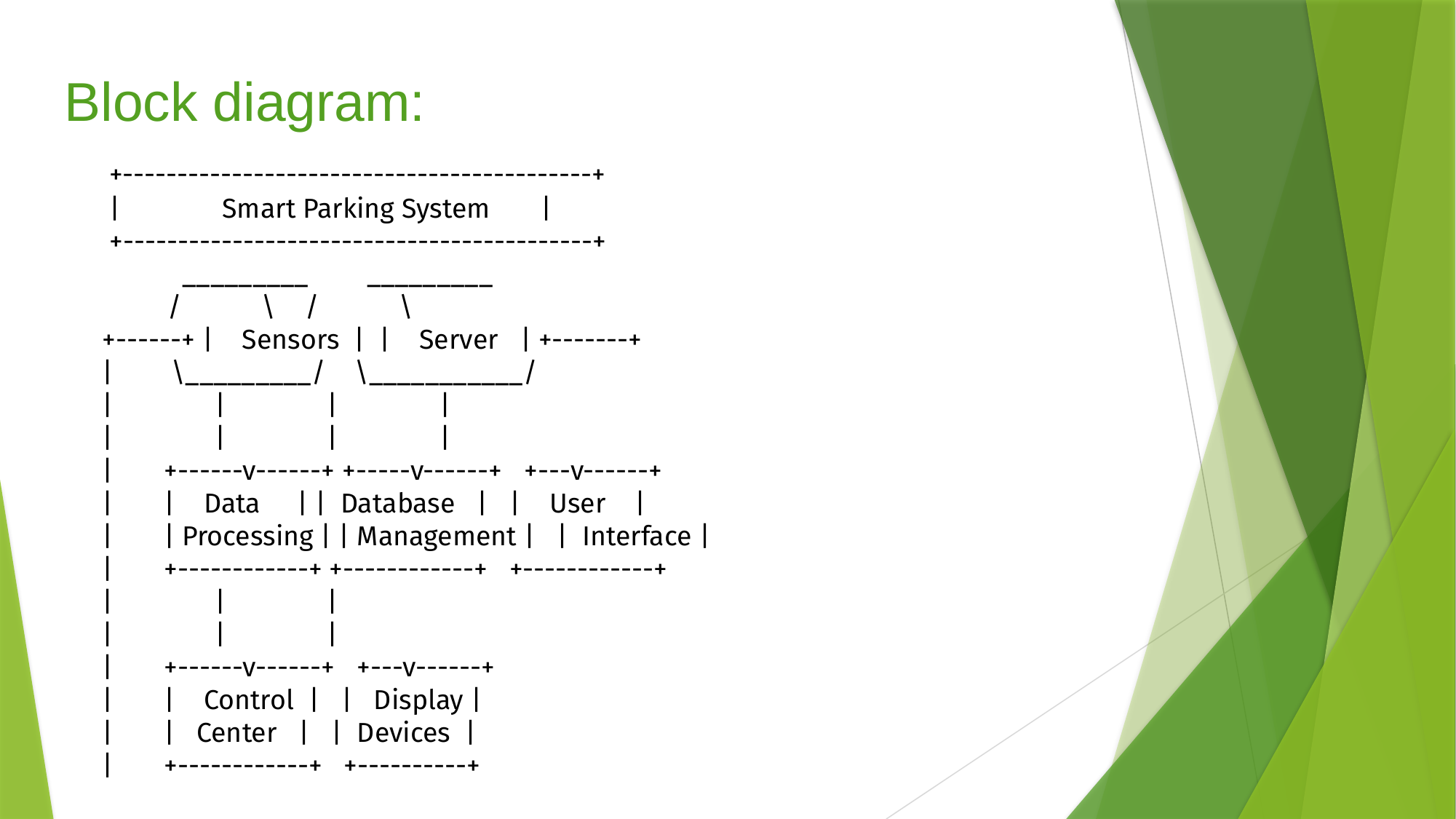

Block diagram:
      +-------------------------------------------+
        |              Smart Parking System       |
        +-------------------------------------------+
                  _________        _________
                /           \    /           \
       +------+ |    Sensors  |  |    Server   | +-------+
       |        \_________/    \___________/
       |              |              |              |
       |              |              |              |
       |       +------v------+ +-----v------+   +---v------+
       |       |    Data     | |  Database   |   |    User    |
       |       | Processing | | Management |   |  Interface |
       |       +------------+ +------------+   +------------+
       |              |              |
       |              |              |
       |       +------v------+   +---v------+
       |       |    Control  |   |   Display |
       |       |   Center   |   |  Devices  |
       |       +------------+   +----------+